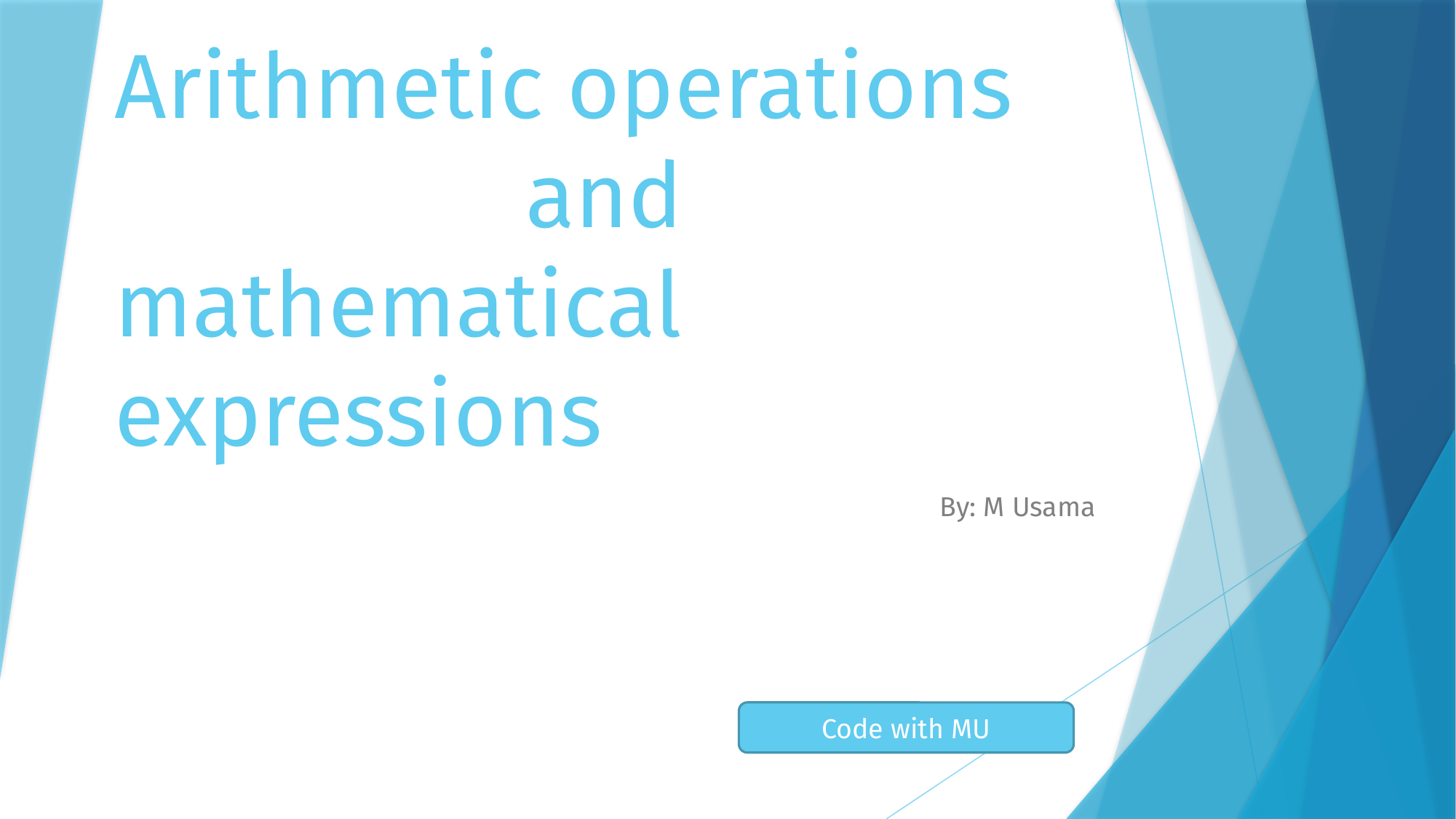

# Arithmetic operations and mathematical expressions
By: M Usama
Code with MU